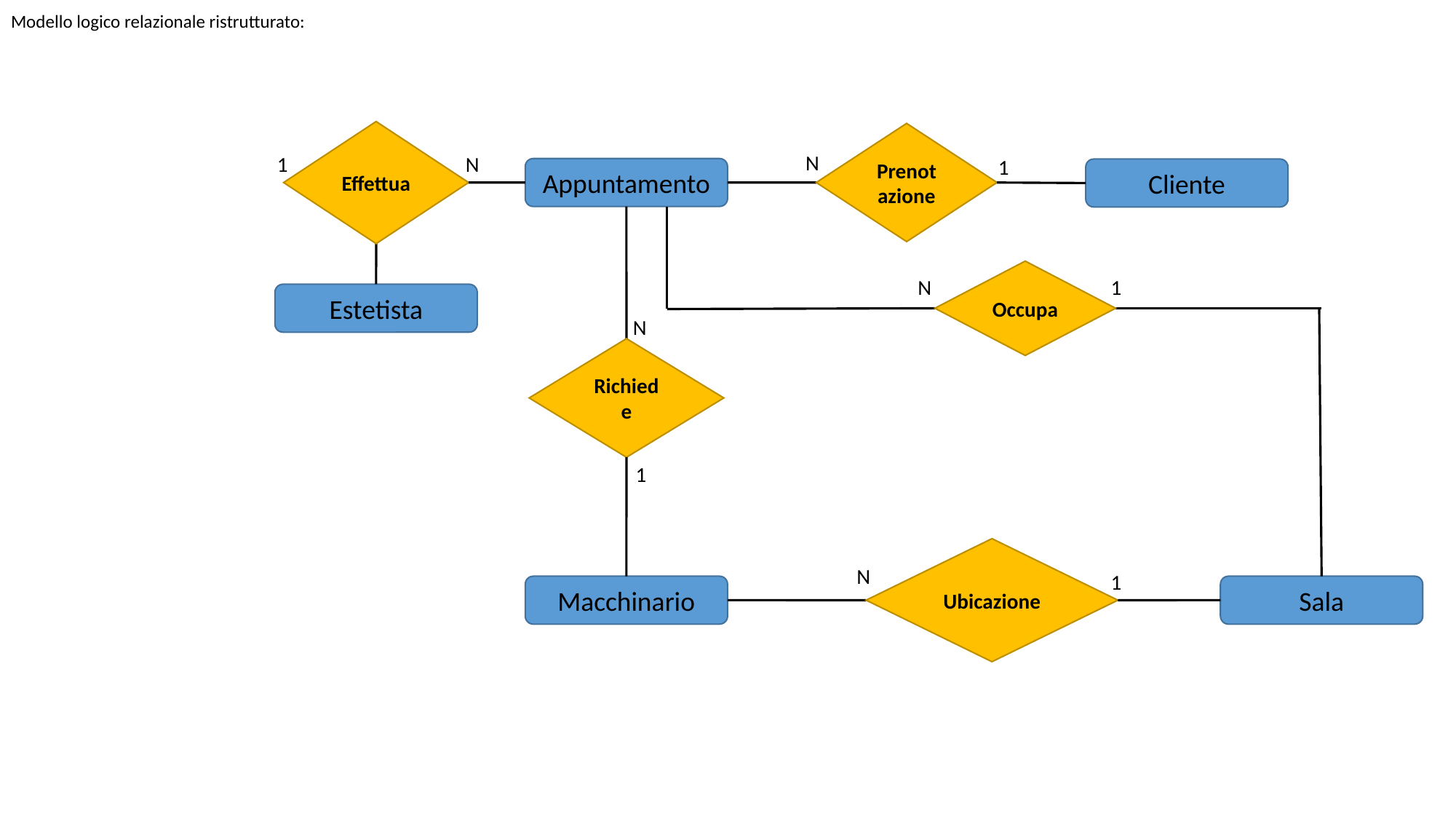

Modello logico relazionale ristrutturato:
Effettua
Prenotazione
N
N
1
1
Appuntamento
Cliente
Occupa
N
1
Estetista
N
Richiede
1
Ubicazione
N
1
Macchinario
Sala